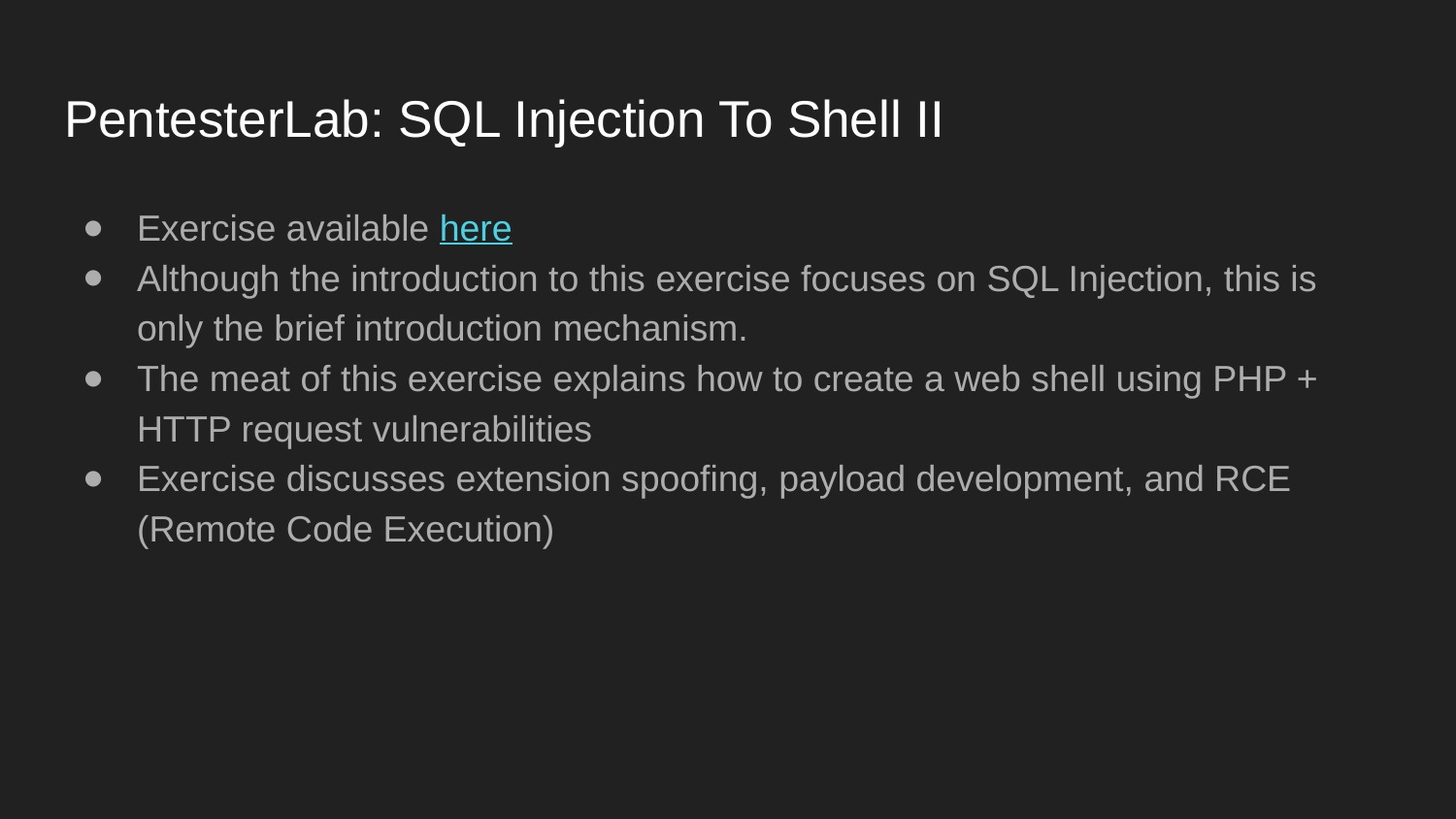

# PentesterLab: SQL Injection To Shell II
Exercise available here
Although the introduction to this exercise focuses on SQL Injection, this is only the brief introduction mechanism.
The meat of this exercise explains how to create a web shell using PHP + HTTP request vulnerabilities
Exercise discusses extension spoofing, payload development, and RCE (Remote Code Execution)